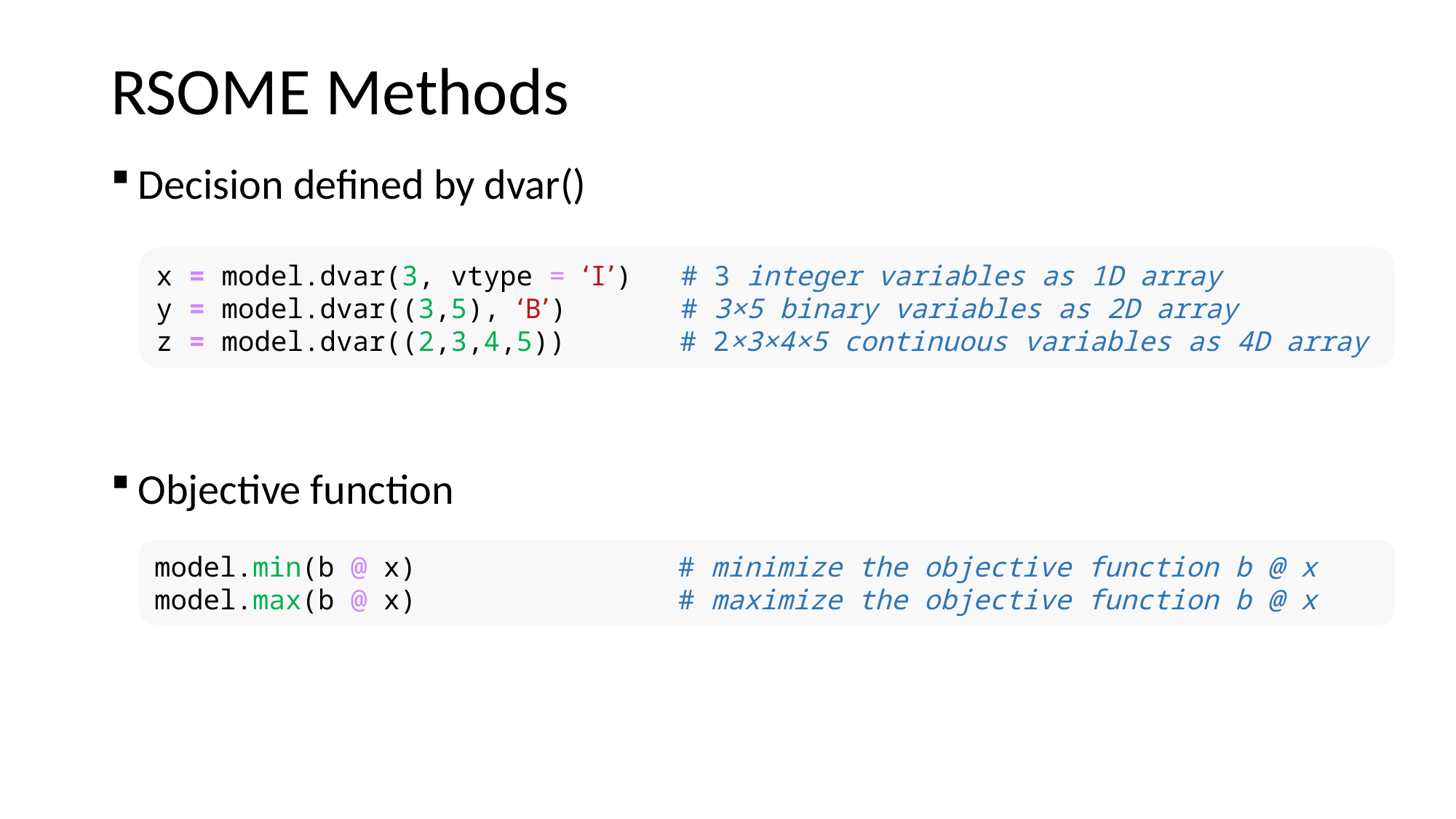

# RSOME Methods
Decision defined by dvar()

Objective function

x = model.dvar(3, vtype = ‘I’)   # 3 integer variables as 1D array
y = model.dvar((3,5), ‘B’)       # 3×5 binary variables as 2D array
z = model.dvar((2,3,4,5))       # 2×3×4×5 continuous variables as 4D array
model.min(b @ x)                # minimize the objective function b @ x
model.max(b @ x)                # maximize the objective function b @ x